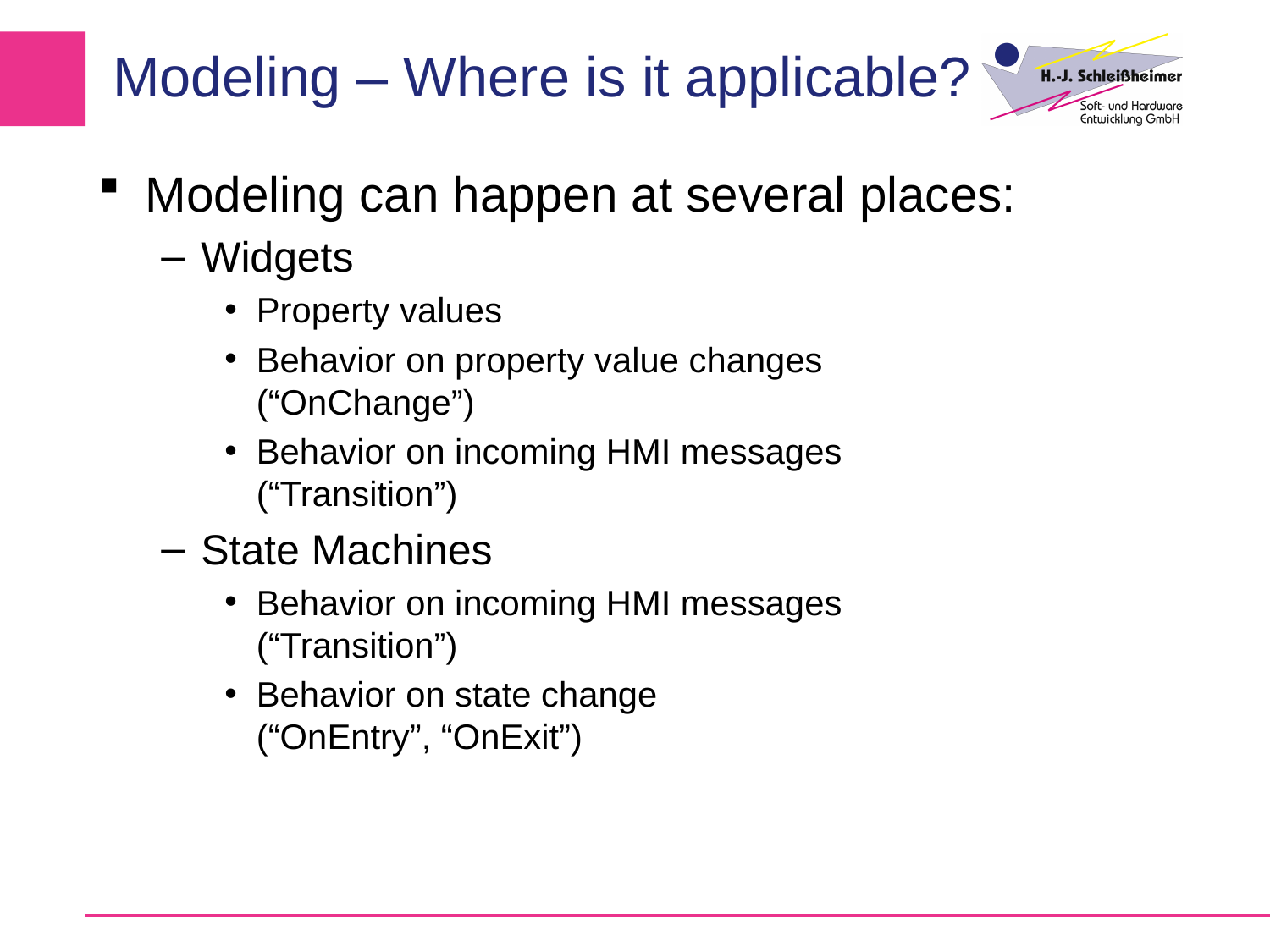

# Modeling – Where is it applicable?
Modeling can happen at several places:
Widgets
Property values
Behavior on property value changes
(“OnChange”)
Behavior on incoming HMI messages
(“Transition”)
State Machines
Behavior on incoming HMI messages
(“Transition”)
Behavior on state change
(“OnEntry”, “OnExit”)